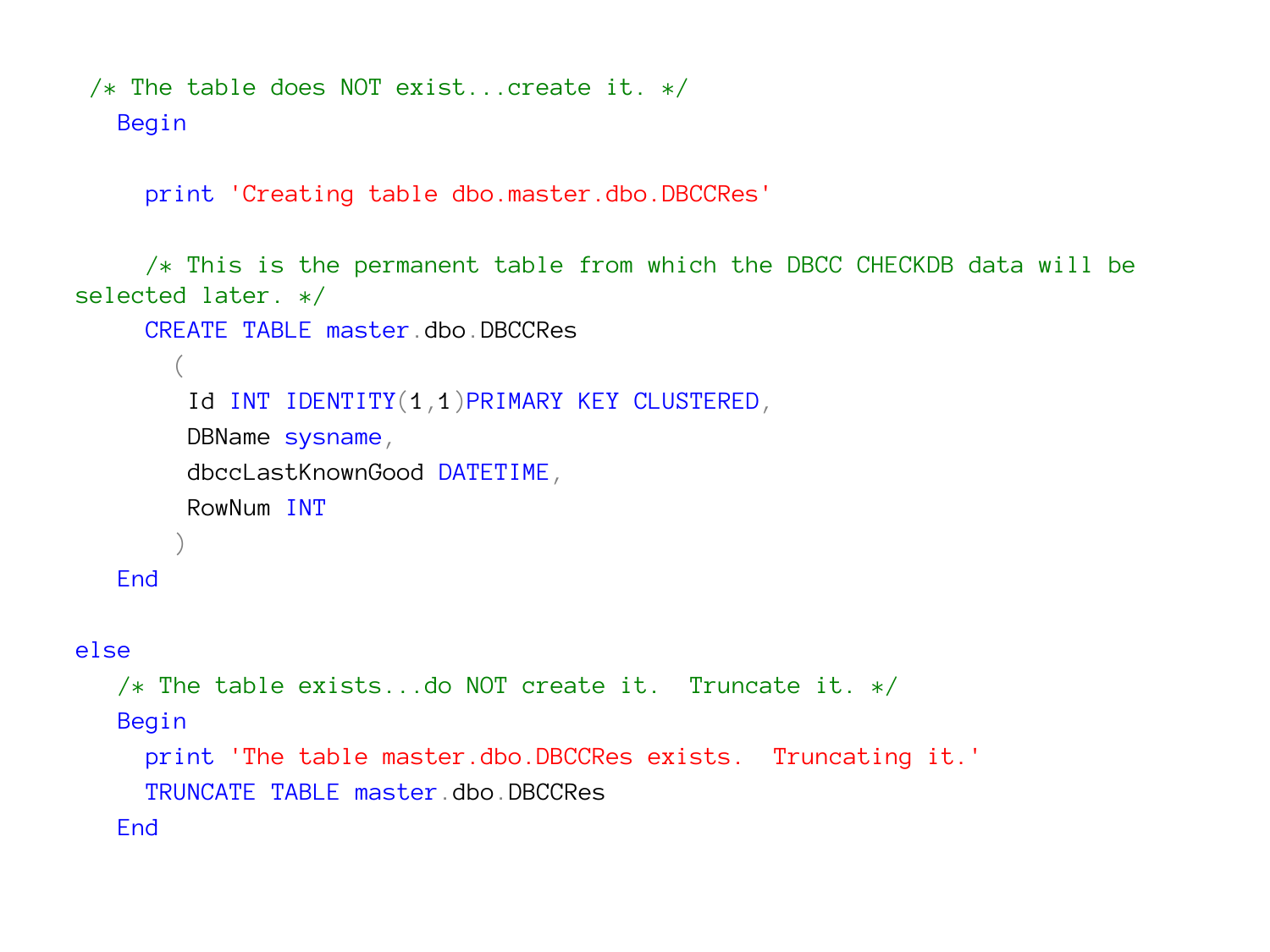

/* The table does NOT exist...create it. */
   Begin

     print 'Creating table dbo.master.dbo.DBCCRes'

     /* This is the permanent table from which the DBCC CHECKDB data will be selected later. */
     CREATE TABLE master.dbo.DBCCRes
       (
        Id INT IDENTITY(1,1)PRIMARY KEY CLUSTERED,
        DBName sysname,
        dbccLastKnownGood DATETIME,
        RowNum INT
       )
   End

else
   /* The table exists...do NOT create it.  Truncate it. */
   Begin
     print 'The table master.dbo.DBCCRes exists.  Truncating it.'
     TRUNCATE TABLE master.dbo.DBCCRes
   End